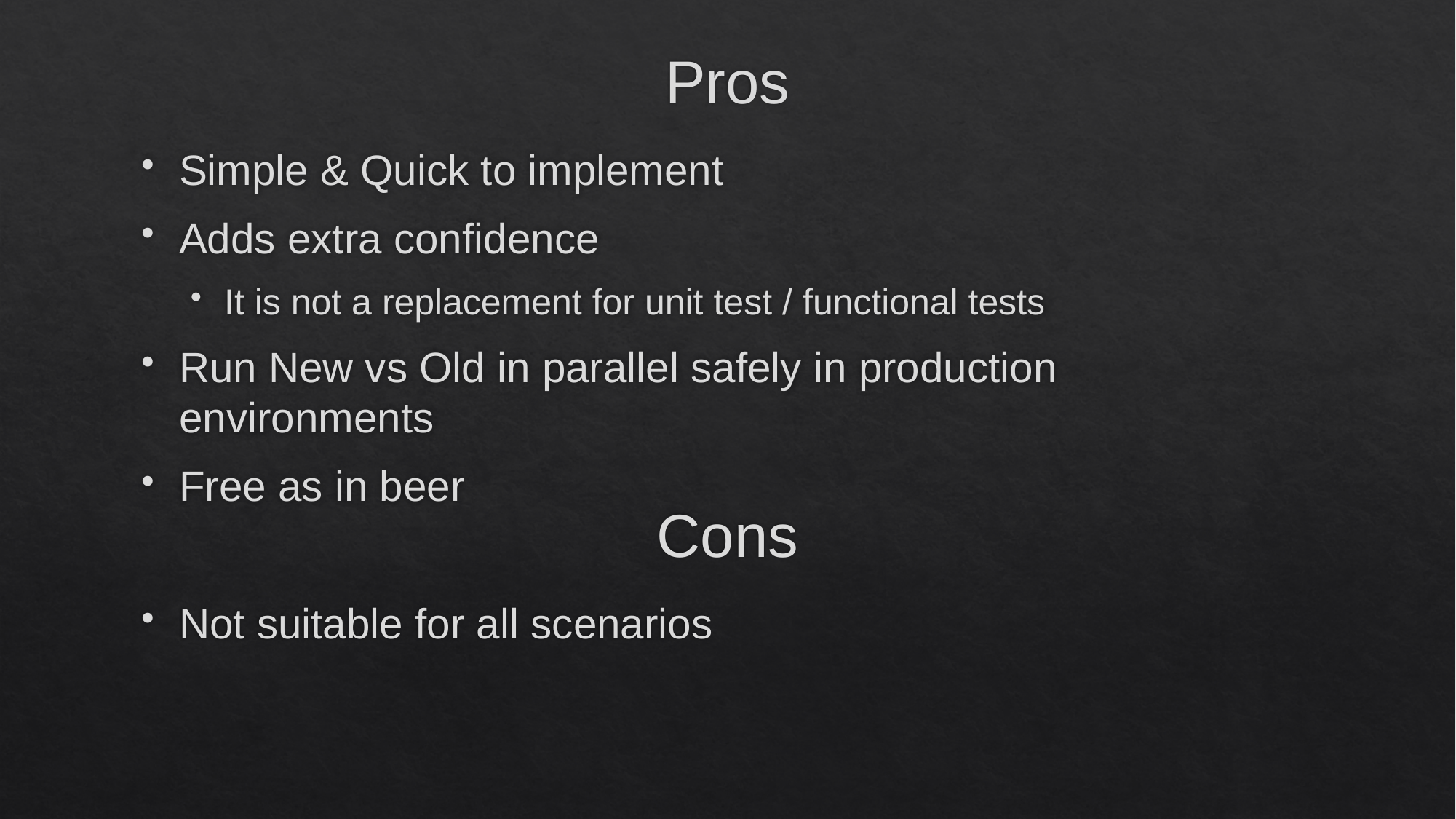

# Pros
Simple & Quick to implement
Adds extra confidence
It is not a replacement for unit test / functional tests
Run New vs Old in parallel safely in production environments
Free as in beer

Cons
Not suitable for all scenarios